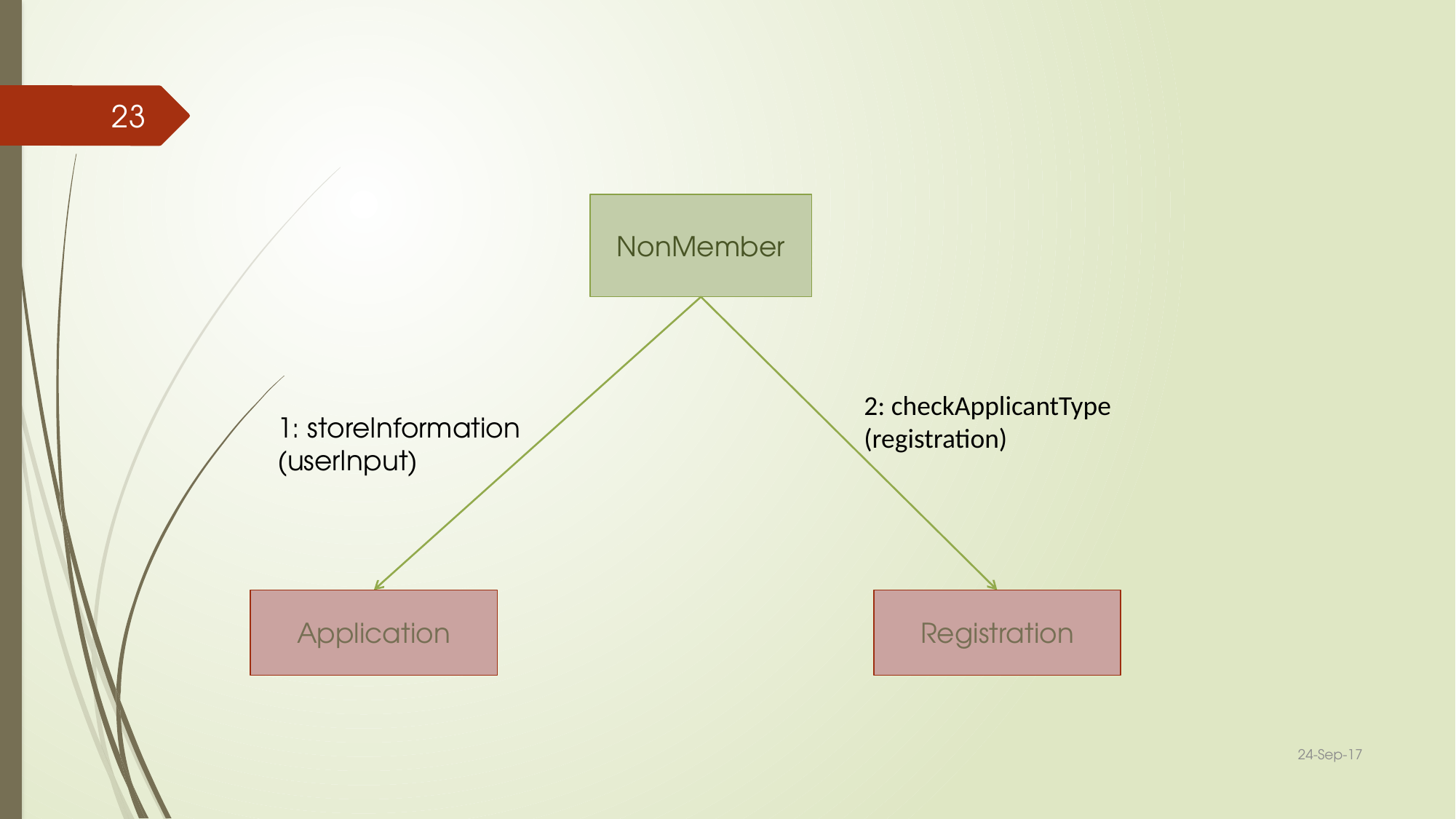

23
NonMember
2: checkApplicantType
(registration)
1: storeInformation (userInput)
Application
Registration
24-Sep-17